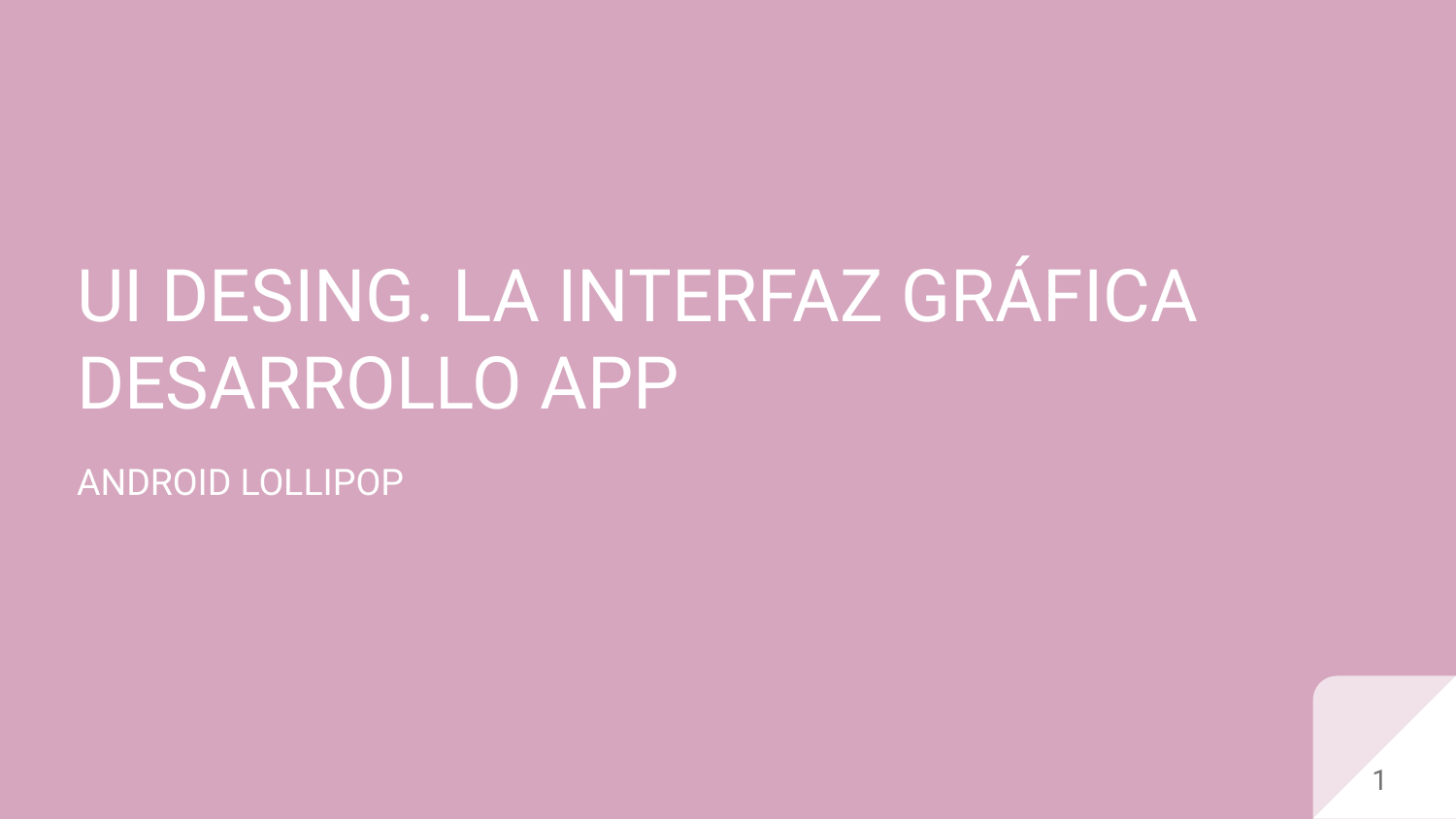

# UI DESING. LA INTERFAZ GRÁFICA
DESARROLLO APP
ANDROID LOLLIPOP
1